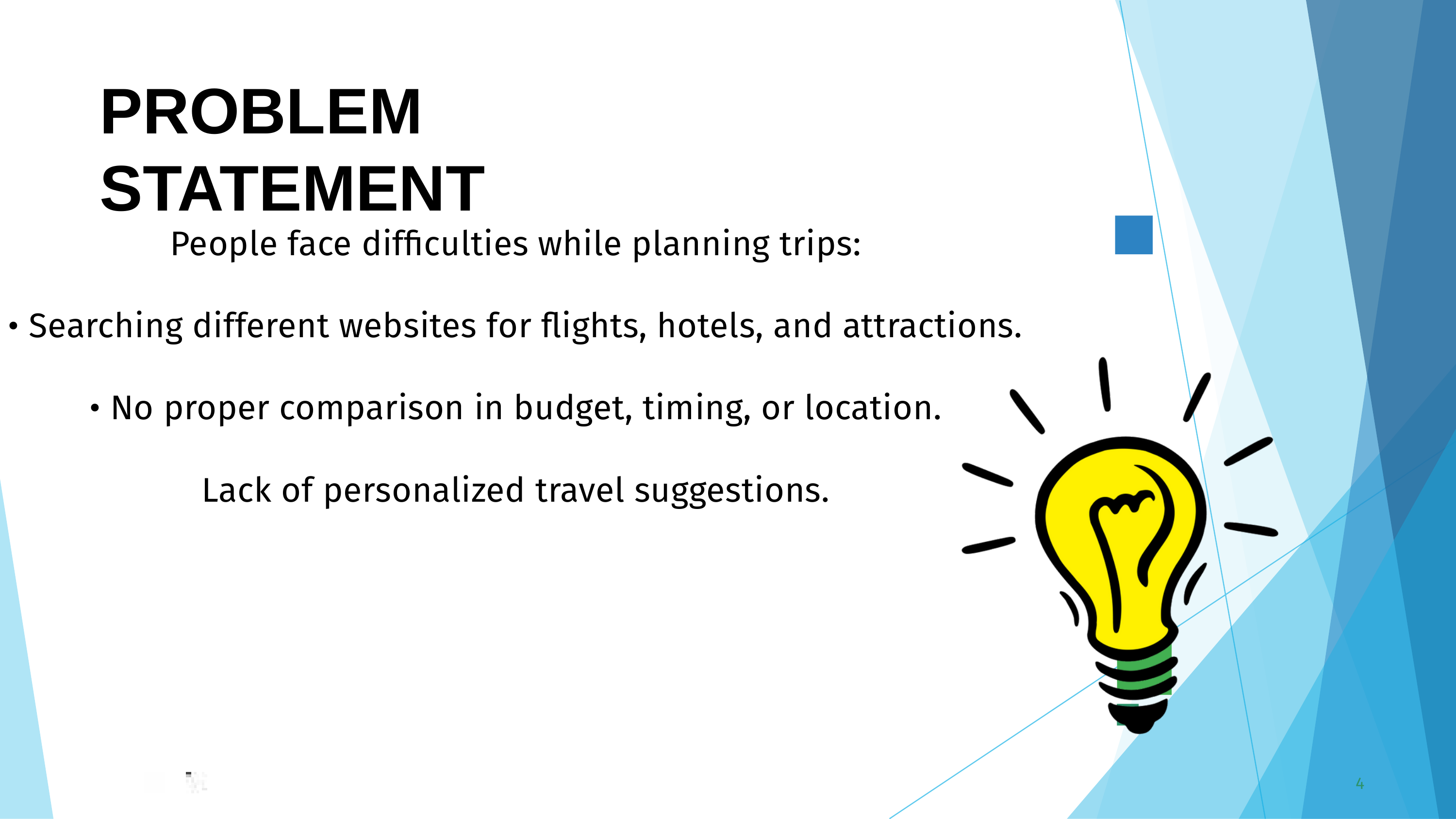

PROBLEM	STATEMENT

People face difficulties while planning trips:

• Searching different websites for flights, hotels, and attractions.

• No proper comparison in budget, timing, or location.

Lack of personalized travel suggestions.

4